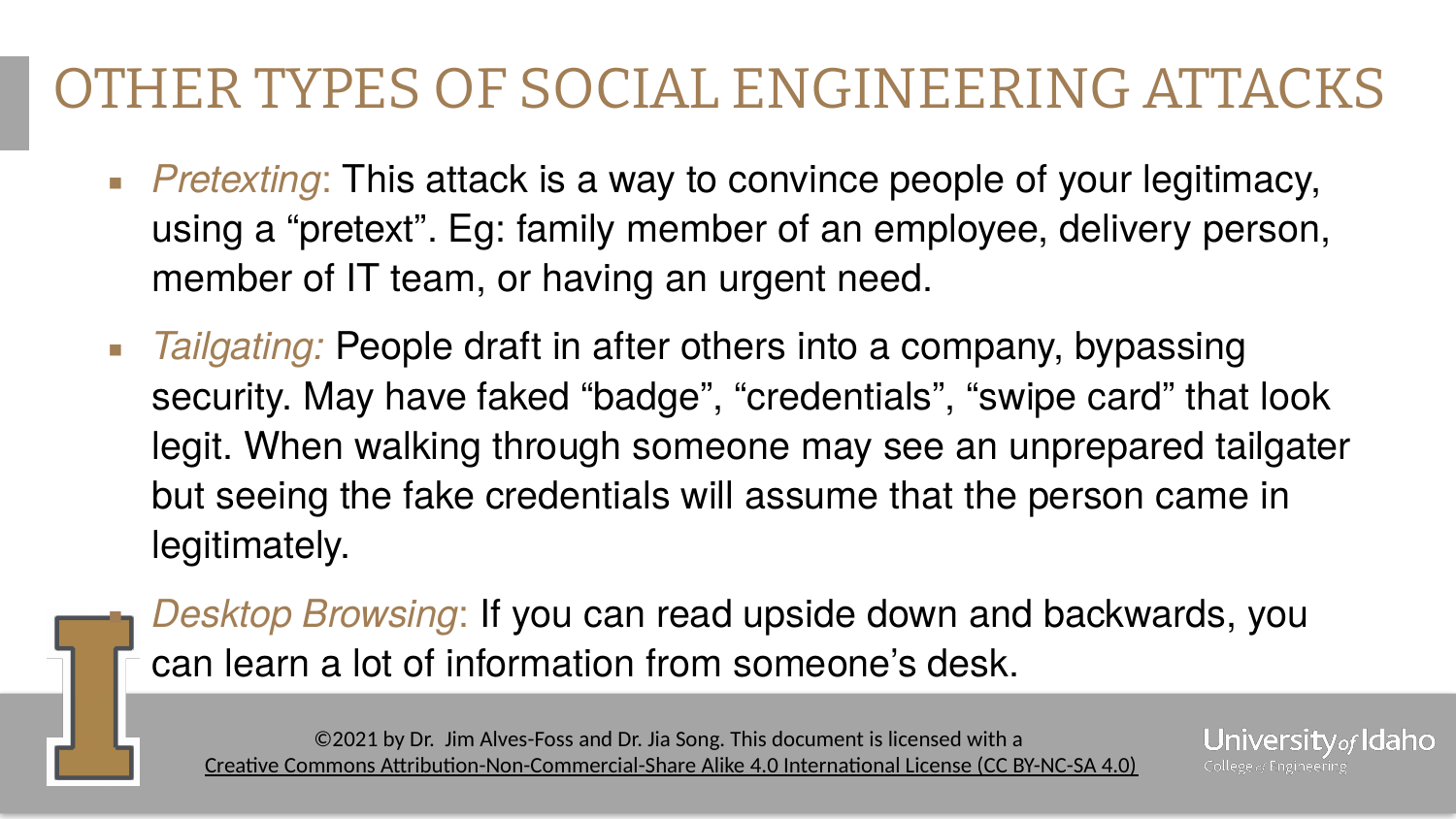

# OTHER TYPES OF SOCIAL ENGINEERING ATTACKS
Pretexting: This attack is a way to convince people of your legitimacy, using a “pretext”. Eg: family member of an employee, delivery person, member of IT team, or having an urgent need.
Tailgating: People draft in after others into a company, bypassing security. May have faked “badge”, “credentials”, “swipe card” that look legit. When walking through someone may see an unprepared tailgater but seeing the fake credentials will assume that the person came in legitimately.
Desktop Browsing: If you can read upside down and backwards, you can learn a lot of information from someone’s desk.